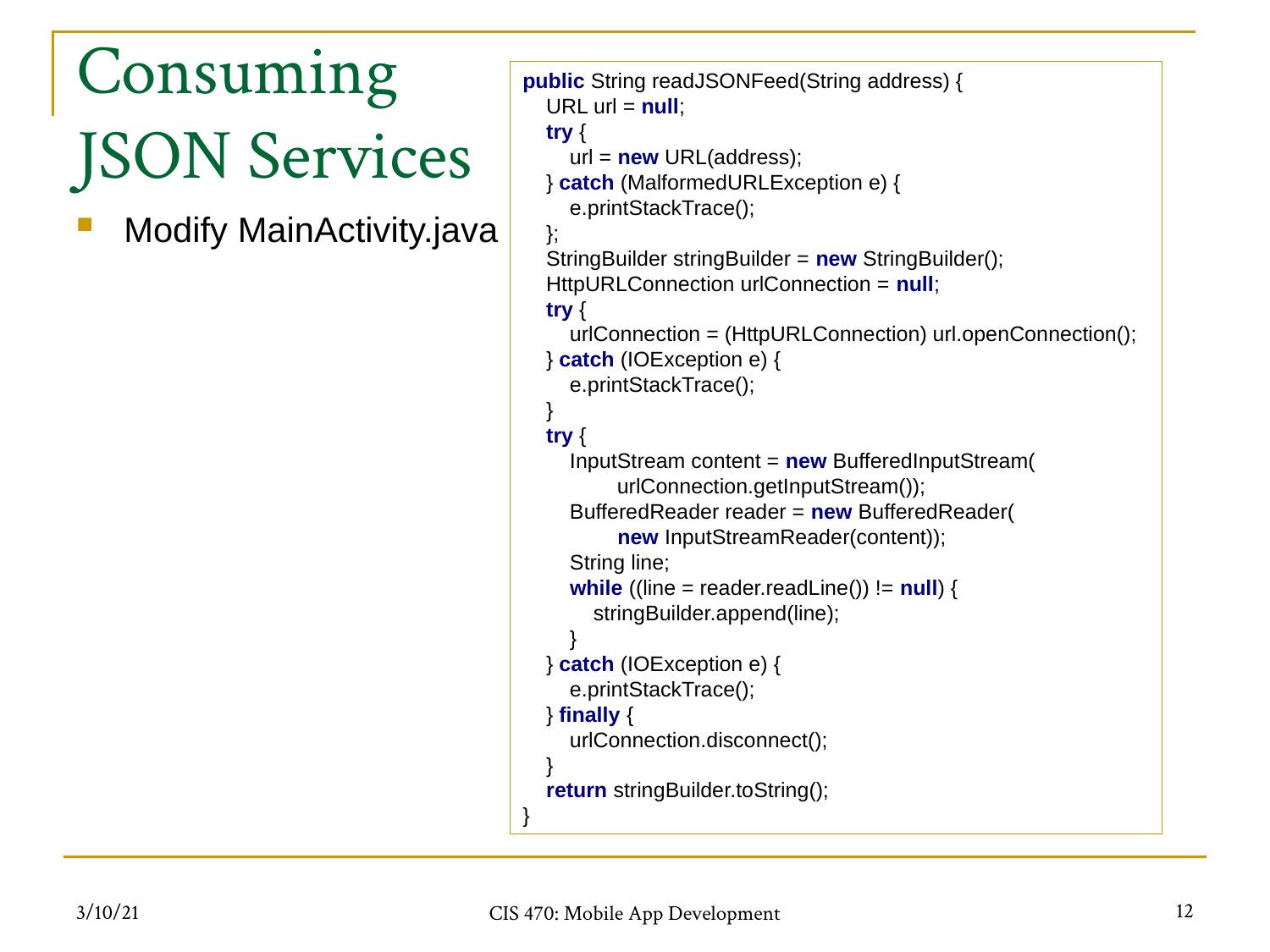

Consuming JSON Services
public String readJSONFeed(String address) {
    URL url = null;
    try {
        url = new URL(address);
    } catch (MalformedURLException e) {
        e.printStackTrace();
    };
    StringBuilder stringBuilder = new StringBuilder();
    HttpURLConnection urlConnection = null;
    try {
        urlConnection = (HttpURLConnection) url.openConnection();
    } catch (IOException e) {
        e.printStackTrace();
    }
    try {
        InputStream content = new BufferedInputStream(
                urlConnection.getInputStream());
        BufferedReader reader = new BufferedReader(
                new InputStreamReader(content));
        String line;
        while ((line = reader.readLine()) != null) {
            stringBuilder.append(line);
        }
    } catch (IOException e) {
        e.printStackTrace();
    } finally {
        urlConnection.disconnect();
    }
    return stringBuilder.toString();
}
Modify MainActivity.java
3/10/21
12
CIS 470: Mobile App Development